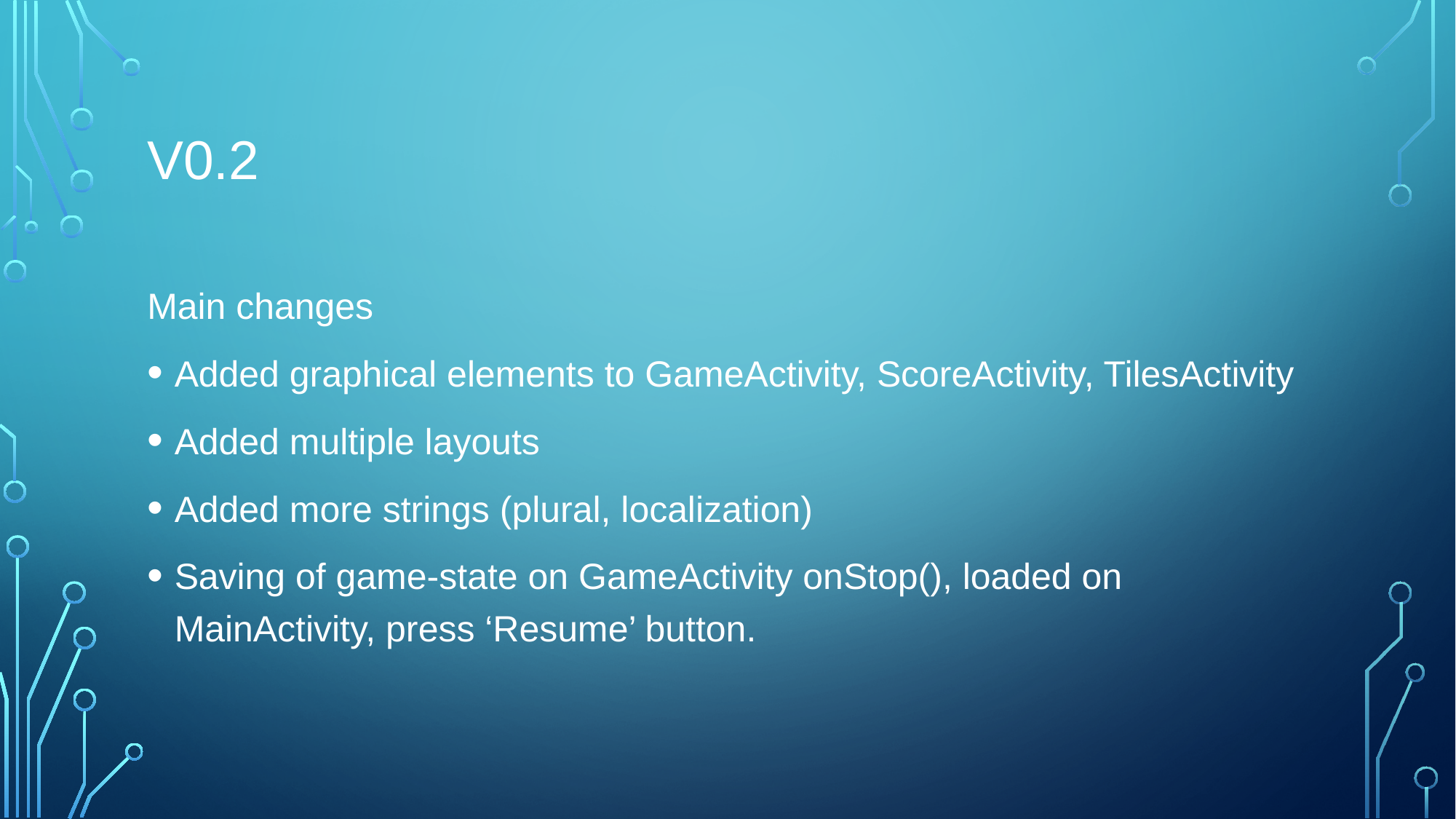

# V0.2
Main changes
Added graphical elements to GameActivity, ScoreActivity, TilesActivity
Added multiple layouts
Added more strings (plural, localization)
Saving of game-state on GameActivity onStop(), loaded on MainActivity, press ‘Resume’ button.